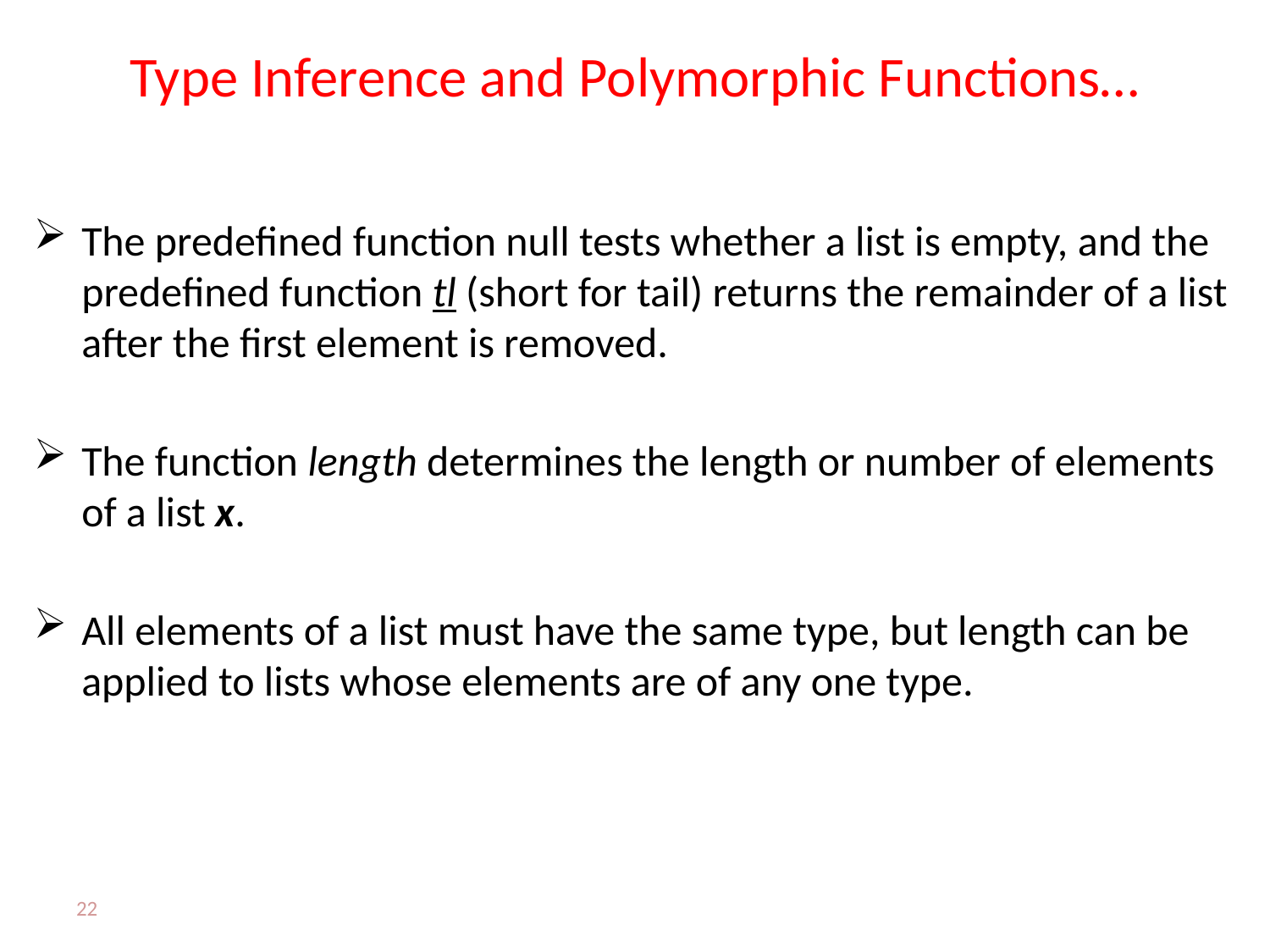

# Type Inference and Polymorphic Functions…

The predefined function null tests whether a list is empty, and the predefined function tl (short for tail) returns the remainder of a list after the first element is removed.

The function length determines the length or number of elements of a list x.

All elements of a list must have the same type, but length can be applied to lists whose elements are of any one type.
22